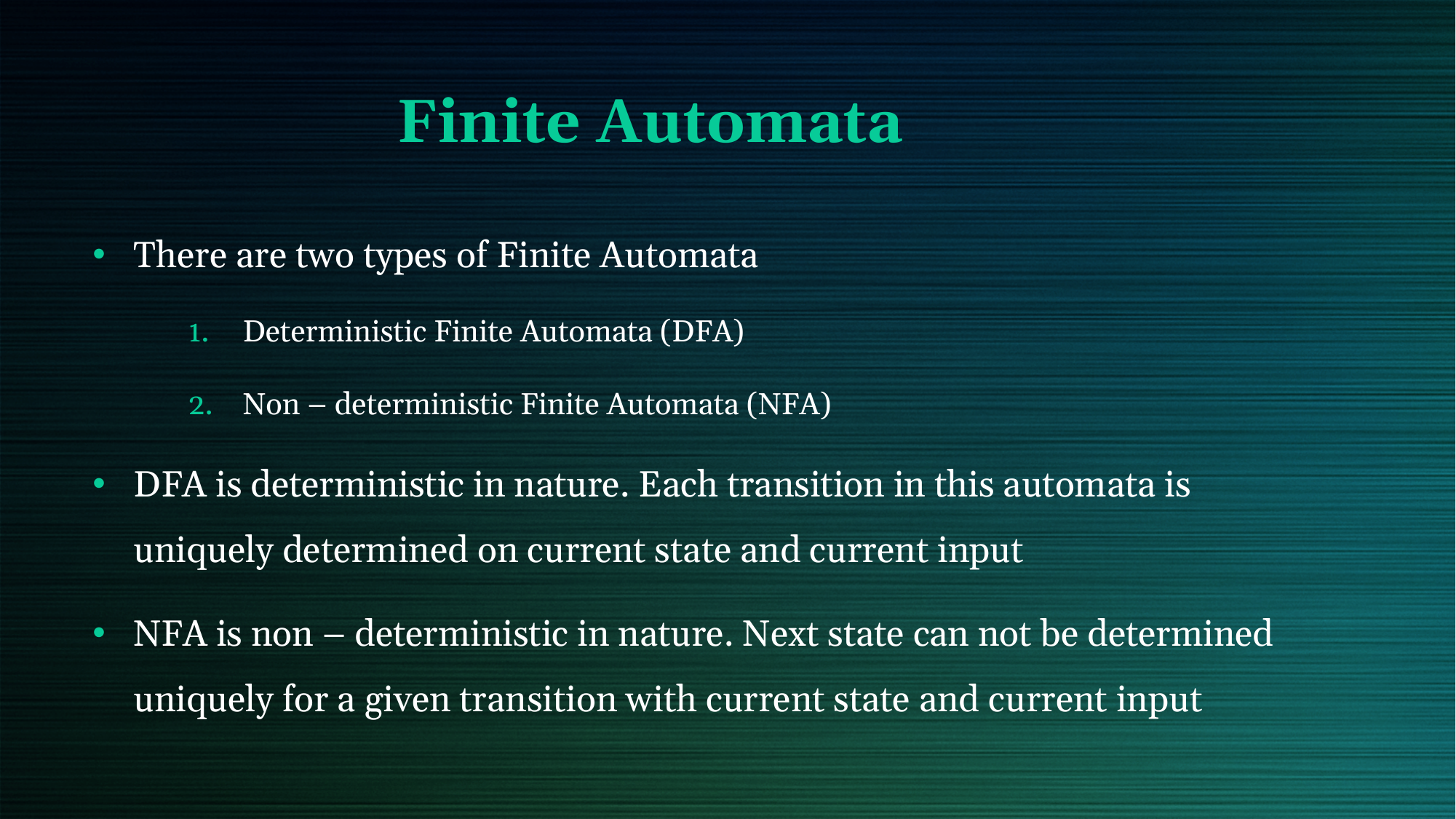

# Finite Automata
There are two types of Finite Automata
Deterministic Finite Automata (DFA)
Non – deterministic Finite Automata (NFA)
DFA is deterministic in nature. Each transition in this automata is uniquely determined on current state and current input
NFA is non – deterministic in nature. Next state can not be determined uniquely for a given transition with current state and current input